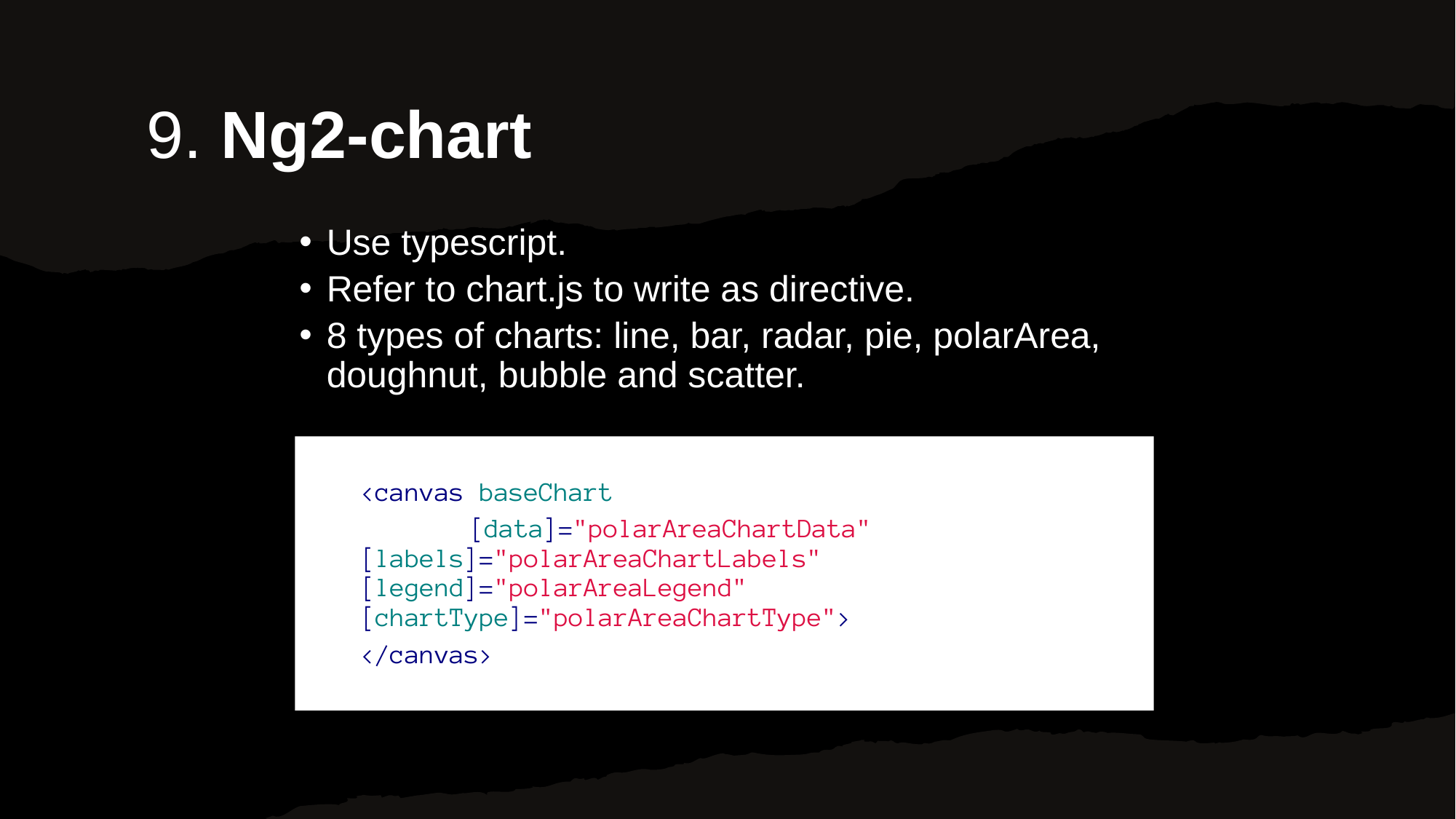

9. Ng2-chart
Use typescript.
Refer to chart.js to write as directive.
8 types of charts: line, bar, radar, pie, polarArea, doughnut, bubble and scatter.
<canvas baseChart
	[data]="polarAreaChartData" 	[labels]="polarAreaChartLabels" 	[legend]="polarAreaLegend" 	[chartType]="polarAreaChartType">
</canvas>